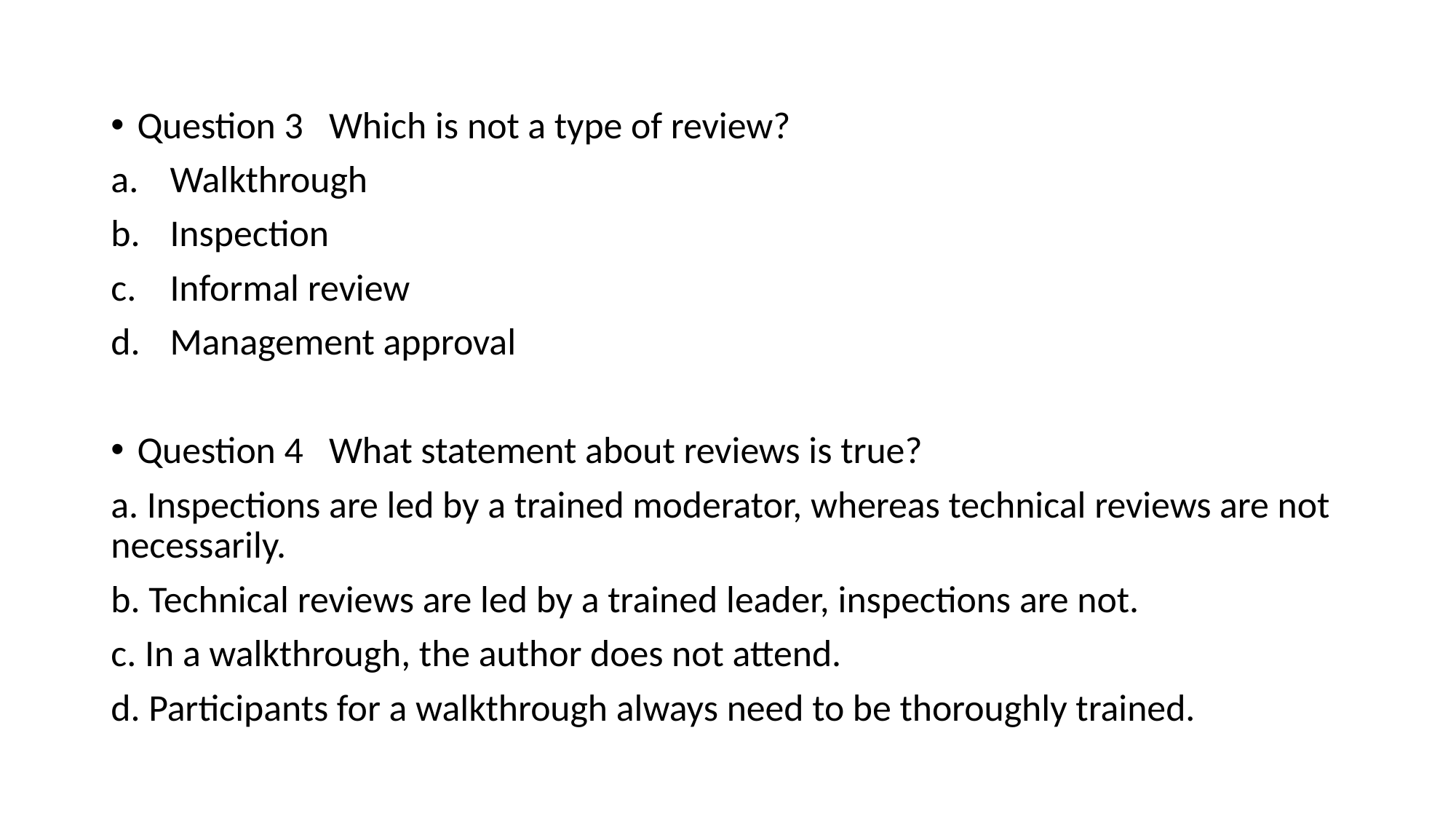

Question 3   Which is not a type of review?
Walkthrough
Inspection
Informal review
Management approval

Question 4   What statement about reviews is true?
a. Inspections are led by a trained moderator, whereas technical reviews are not necessarily.
b. Technical reviews are led by a trained leader, inspections are not.
c. In a walkthrough, the author does not attend.
d. Participants for a walkthrough always need to be thoroughly trained.